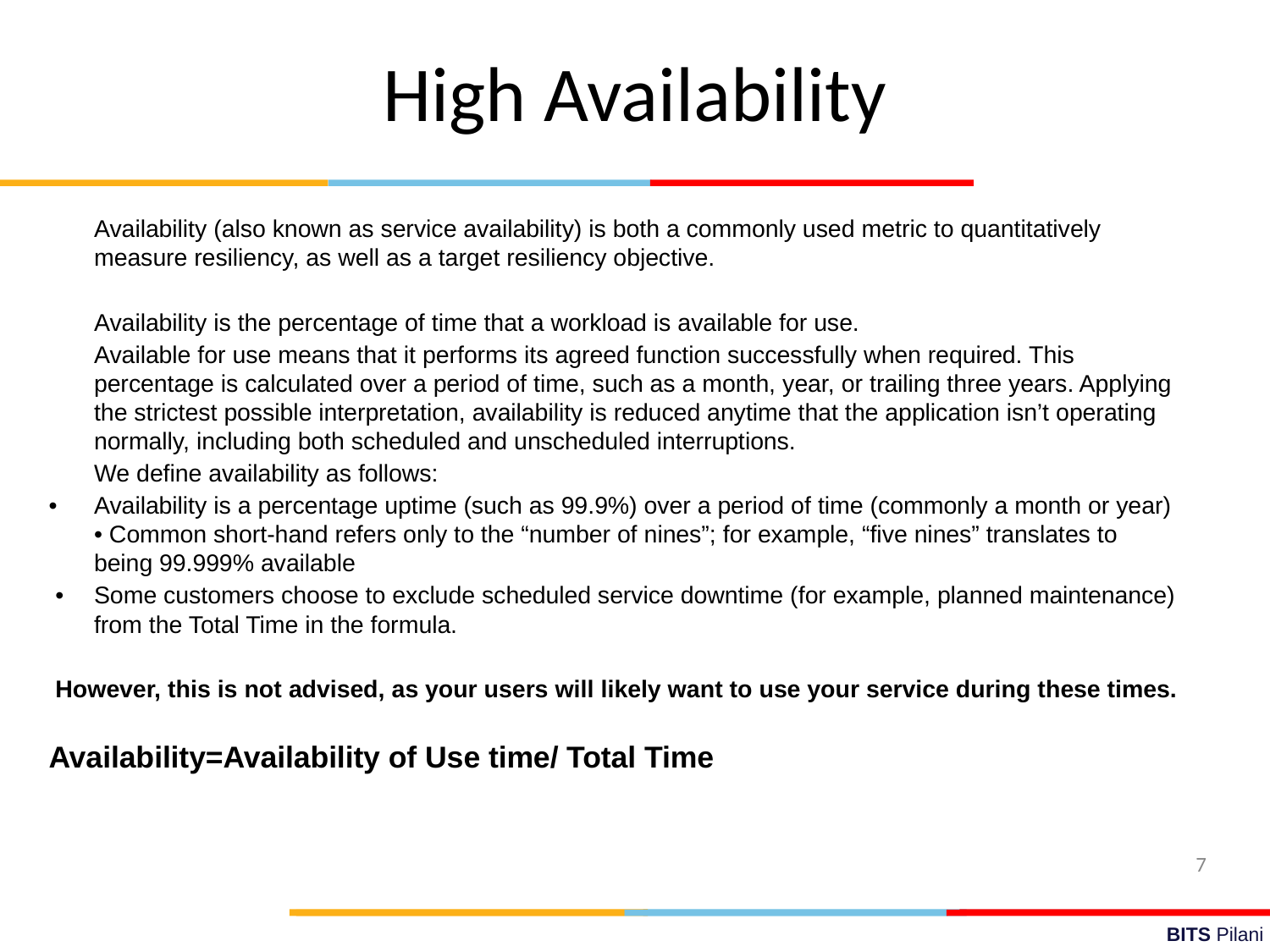

High Availability
	Availability (also known as service availability) is both a commonly used metric to quantitatively measure resiliency, as well as a target resiliency objective.

 	Availability is the percentage of time that a workload is available for use.
 	Available for use means that it performs its agreed function successfully when required. This percentage is calculated over a period of time, such as a month, year, or trailing three years. Applying the strictest possible interpretation, availability is reduced anytime that the application isn’t operating normally, including both scheduled and unscheduled interruptions.
	We define availability as follows:
• 	Availability is a percentage uptime (such as 99.9%) over a period of time (commonly a month or year) • Common short-hand refers only to the “number of nines”; for example, “five nines” translates to being 99.999% available
 • 	Some customers choose to exclude scheduled service downtime (for example, planned maintenance) from the Total Time in the formula.

 However, this is not advised, as your users will likely want to use your service during these times.

Availability=Availability of Use time/ Total Time
7